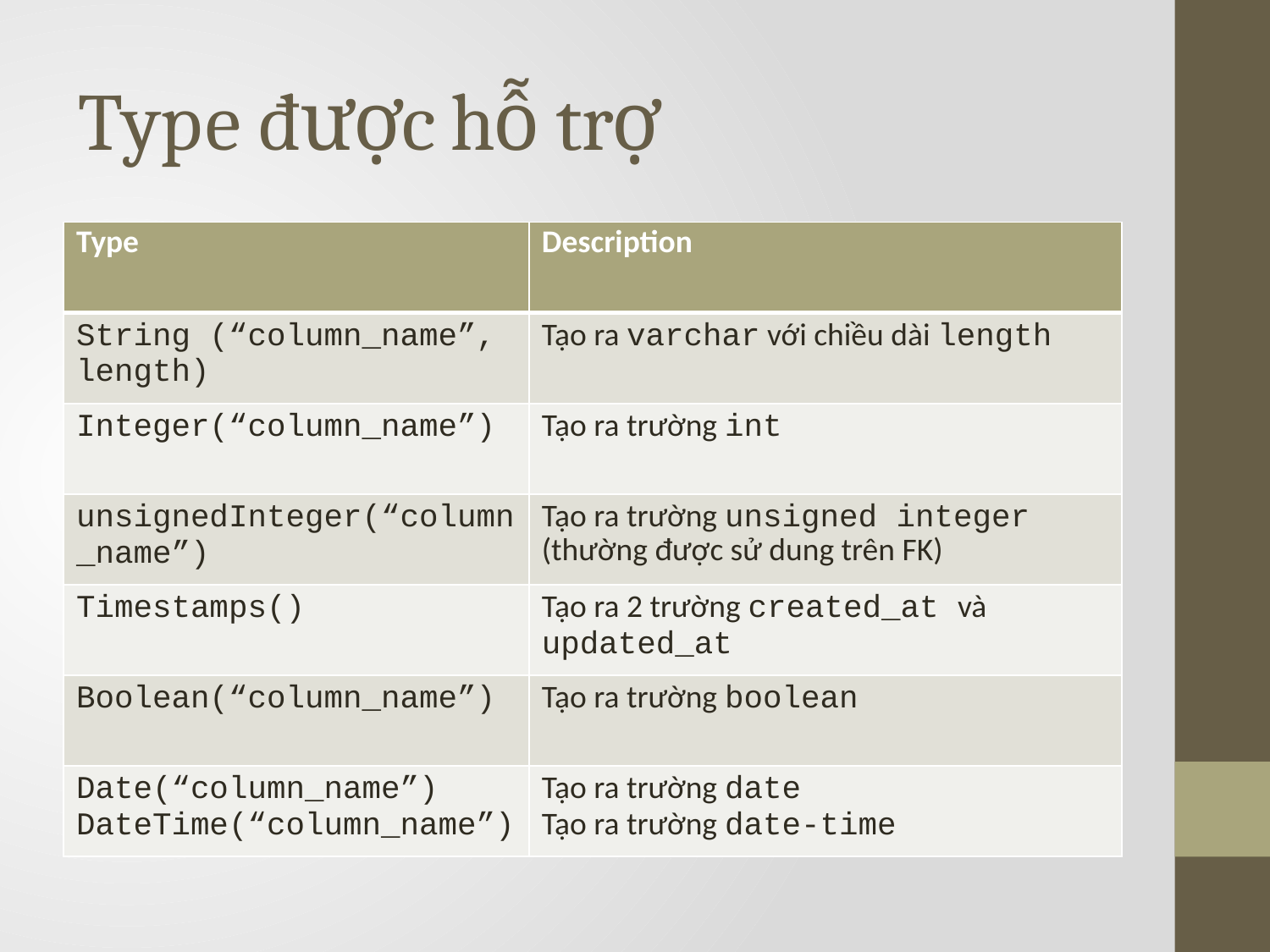

# Type được hỗ trợ
| Type | Description |
| --- | --- |
| String (“column\_name”, length) | Tạo ra varchar với chiều dài length |
| Integer(“column\_name”) | Tạo ra trường int |
| unsignedInteger(“column\_name”) | Tạo ra trường unsigned integer (thường được sử dung trên FK) |
| Timestamps() | Tạo ra 2 trường created\_at và updated\_at |
| Boolean(“column\_name”) | Tạo ra trường boolean |
| Date(“column\_name”) DateTime(“column\_name”) | Tạo ra trường date Tạo ra trường date-time |